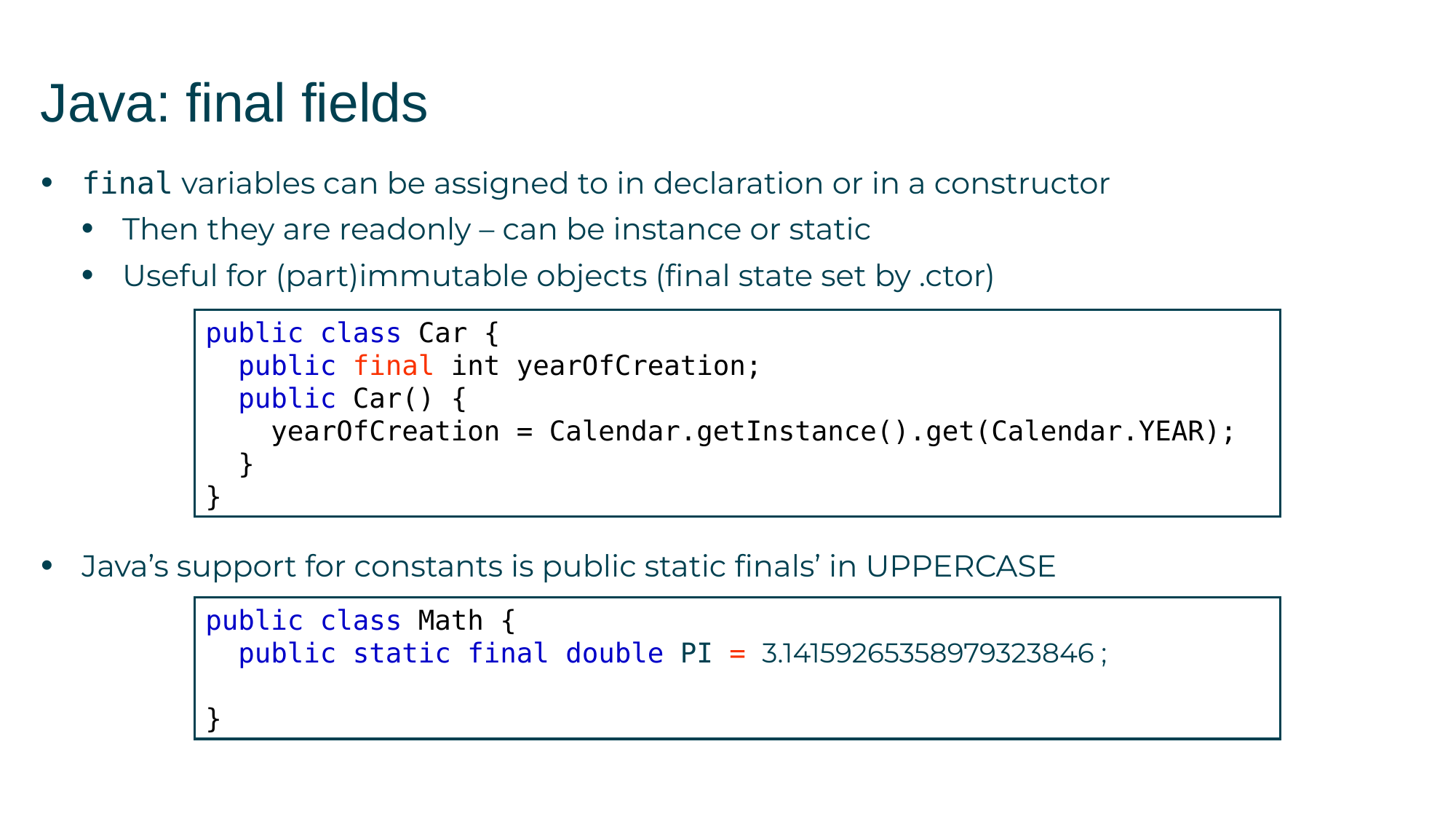

# Java: final fields
final variables can be assigned to in declaration or in a constructor
Then they are readonly – can be instance or static
Useful for (part)immutable objects (final state set by .ctor)

Java’s support for constants is public static finals’ in UPPERCASE

public class Car {
  public final int yearOfCreation;
  public Car() {
    yearOfCreation = Calendar.getInstance().get(Calendar.YEAR);
  }
}
public class Math {
  public static final double PI = 3.14159265358979323846 ;
}